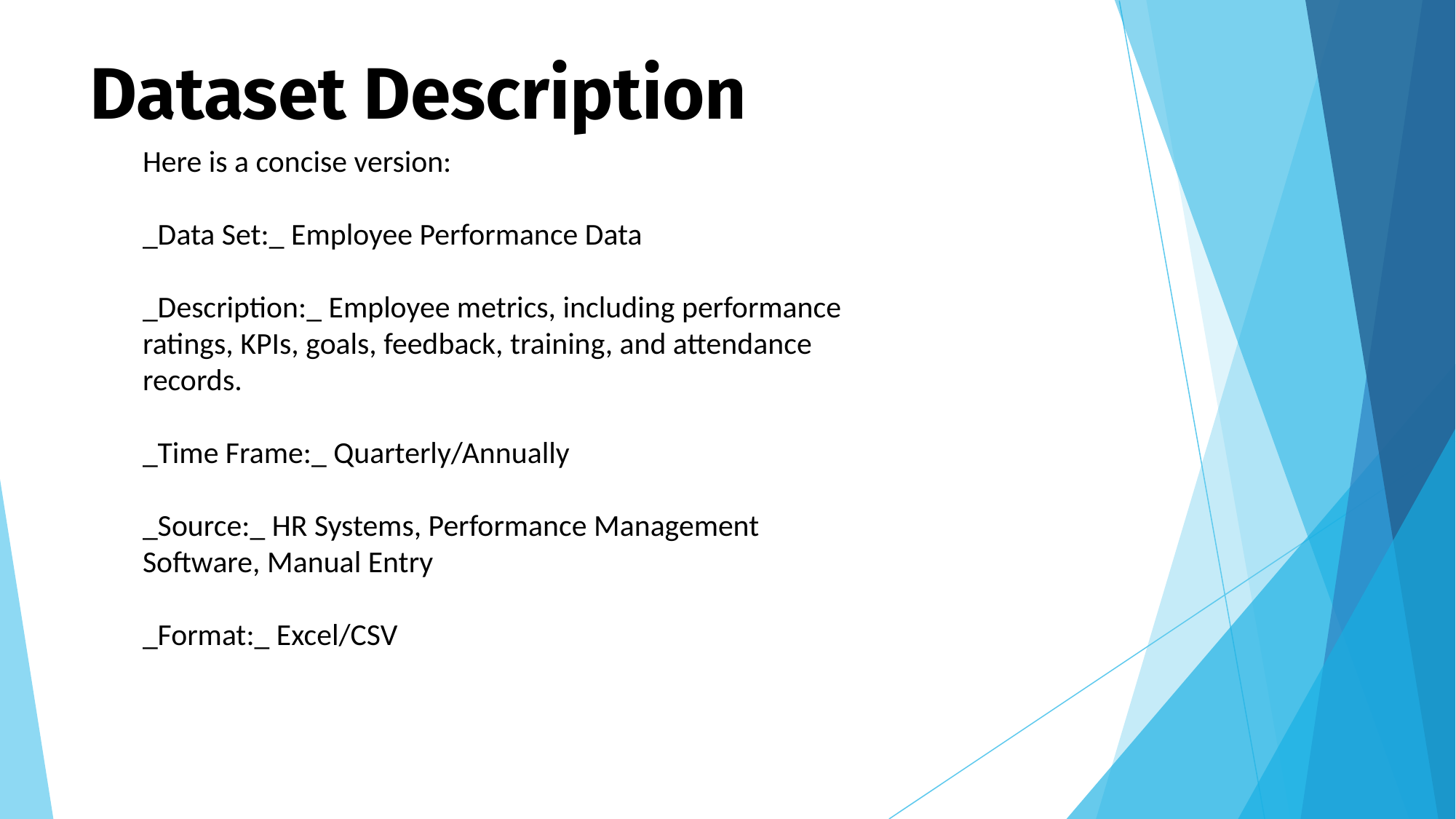

# Dataset Description
Here is a concise version:

_Data Set:_ Employee Performance Data

_Description:_ Employee metrics, including performance ratings, KPIs, goals, feedback, training, and attendance records.

_Time Frame:_ Quarterly/Annually

_Source:_ HR Systems, Performance Management Software, Manual Entry

_Format:_ Excel/CSV